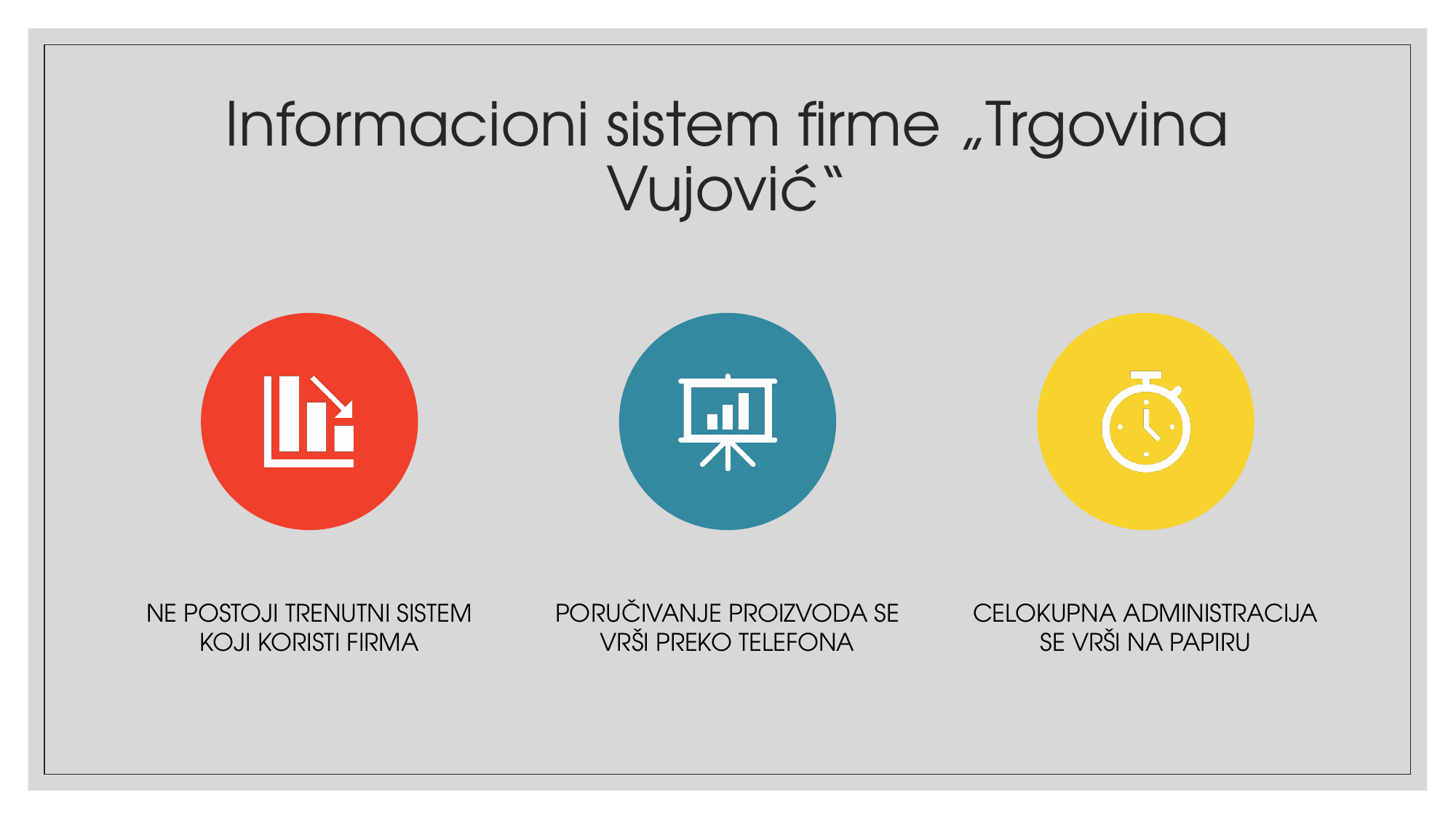

# Informacioni sistem firme „Trgovina Vujović“
Ne postoji trenutni sistem koji koristi firma
Poručivanje proizvoda se vrši preko telefona
Celokupna administracija se vrši na papiru